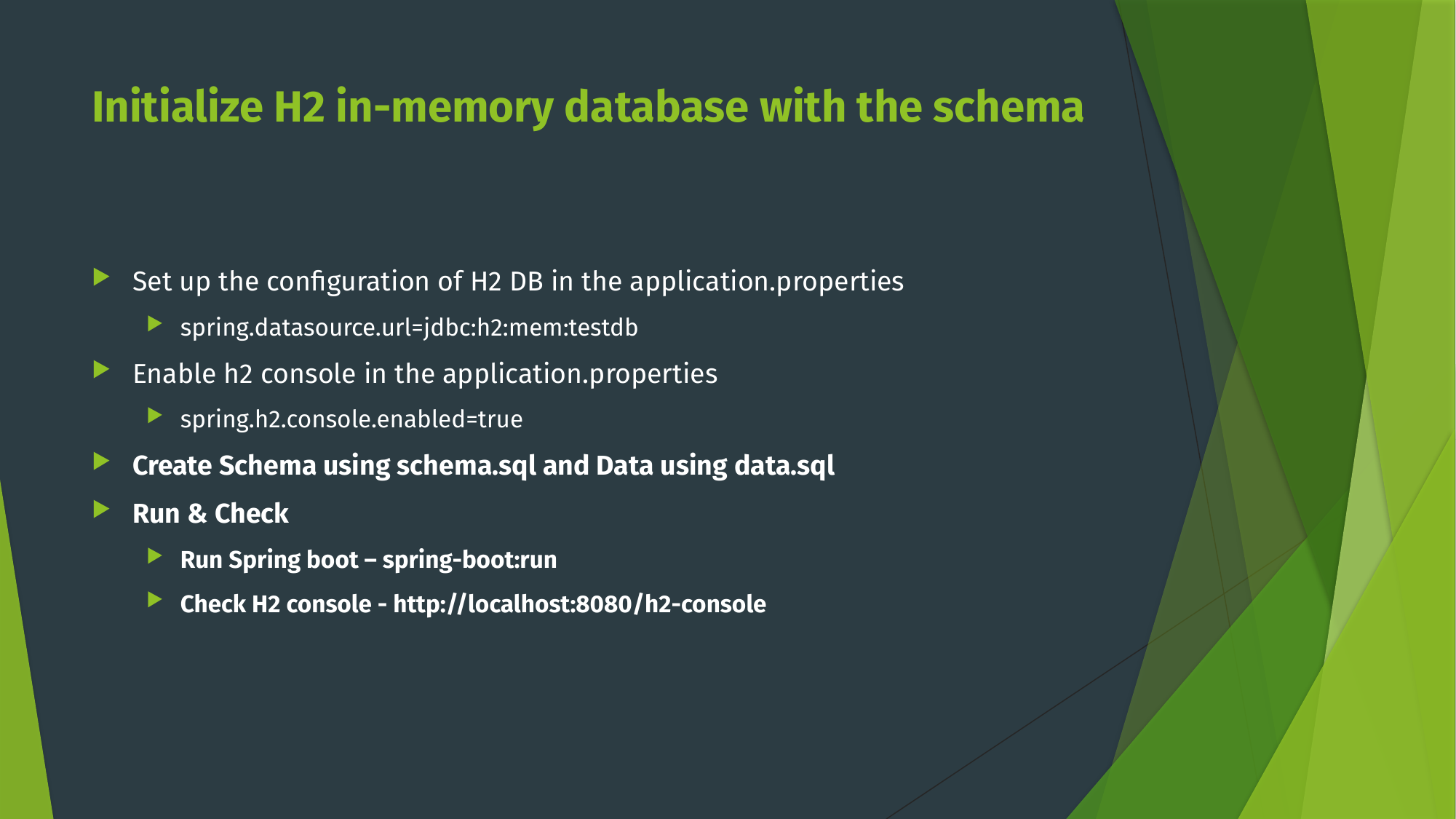

# Initialize H2 in-memory database with the schema
Set up the configuration of H2 DB in the application.properties
spring.datasource.url=jdbc:h2:mem:testdb
Enable h2 console in the application.properties
spring.h2.console.enabled=true
Create Schema using schema.sql and Data using data.sql
Run & Check
Run Spring boot – spring-boot:run
Check H2 console - http://localhost:8080/h2-console